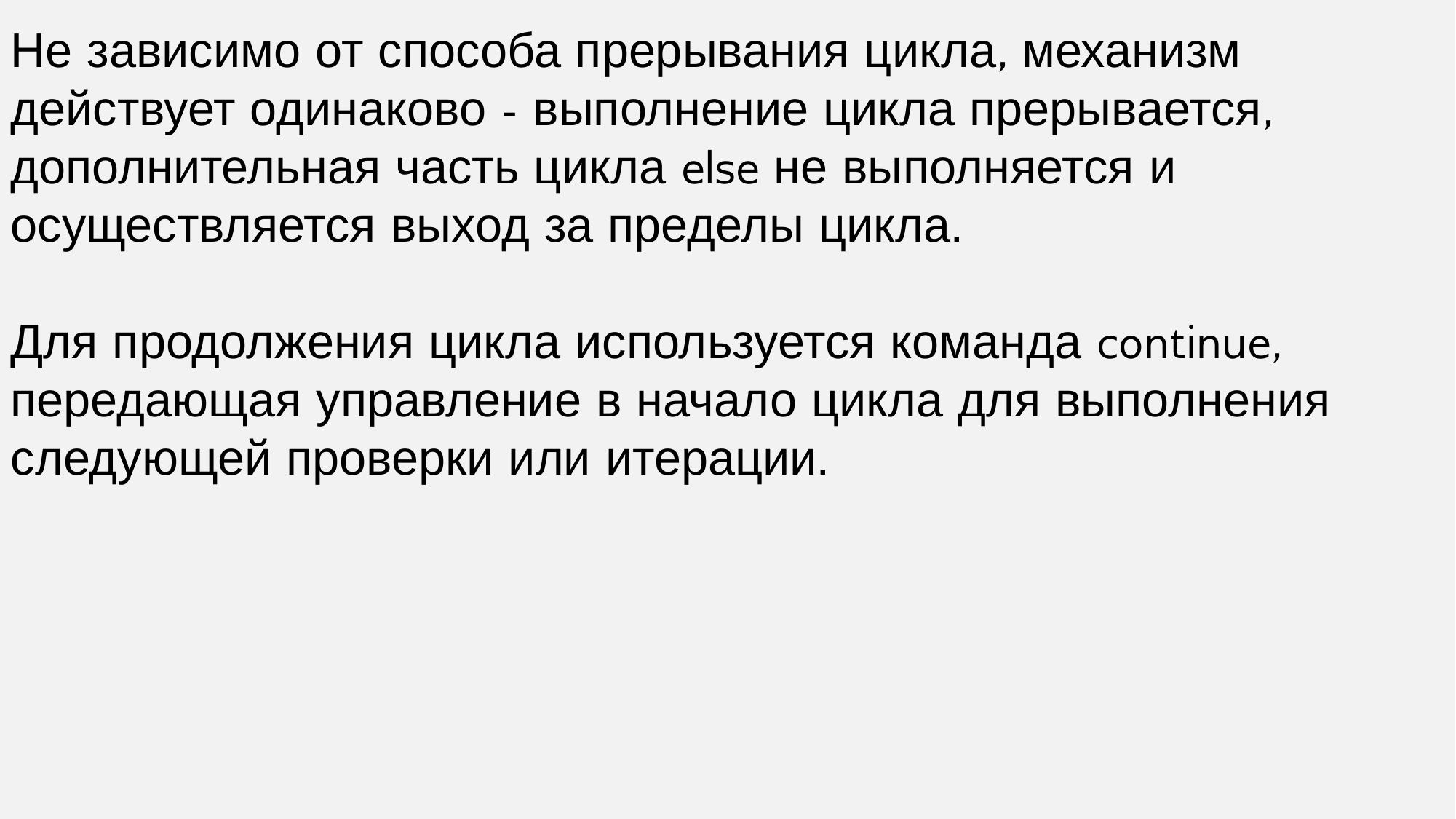

Не зависимо от способа прерывания цикла, механизм действует одинаково - выполнение цикла прерывается, дополнительная часть цикла else не выполняется и осуществляется выход за пределы цикла.

Для продолжения цикла используется команда continue, передающая управление в начало цикла для выполнения следующей проверки или итерации.